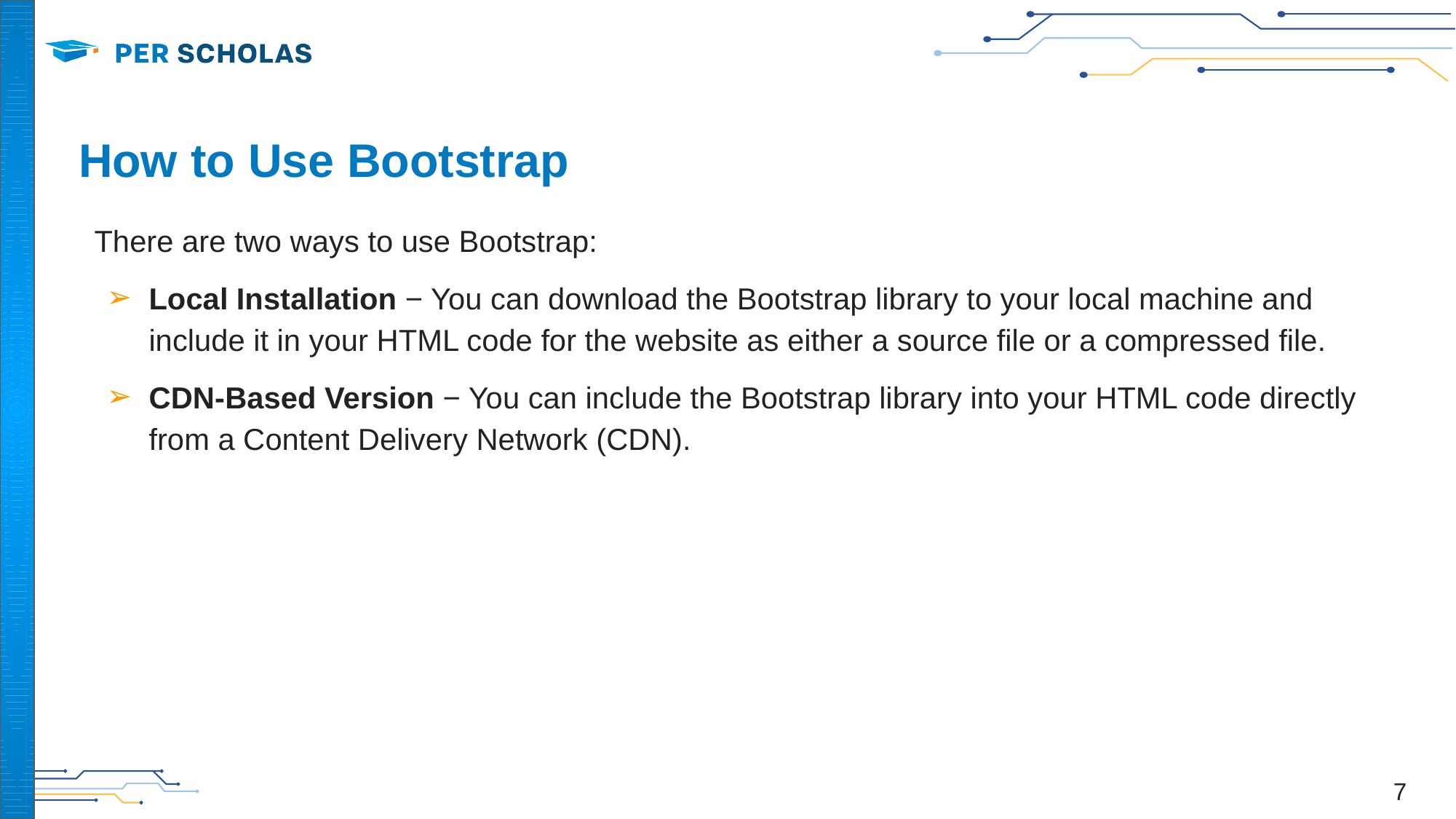

# How to Use Bootstrap
There are two ways to use Bootstrap:
Local Installation − You can download the Bootstrap library to your local machine and include it in your HTML code for the website as either a source file or a compressed file.
CDN-Based Version − You can include the Bootstrap library into your HTML code directly from a Content Delivery Network (CDN).
7